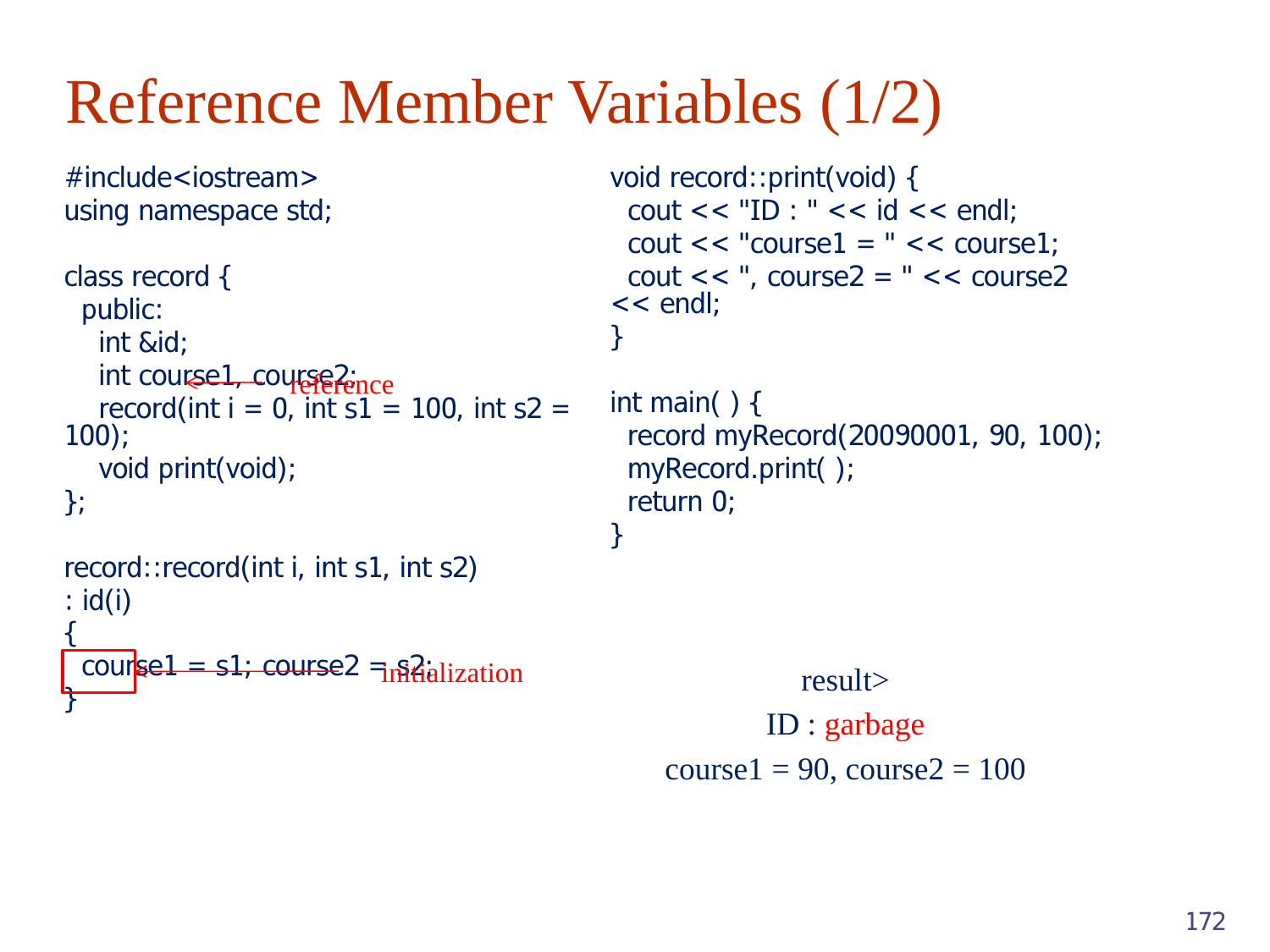

# Reference Member Variables (1/2)
| #include<iostream> using namespace std; class record { public: int &id; int course1, course2; record(int i = 0, int s1 = 100, int s2 = 100); void print(void); }; record::record(int i, int s1, int s2) : id(i) { course1 = s1; course2 = s2; } | void record::print(void) { cout << "ID : " << id << endl; cout << "course1 = " << course1; cout << ", course2 = " << course2 << endl; } int main( ) { record myRecord(20090001, 90, 100); myRecord.print( ); return 0; } |
| --- | --- |
reference
initialization

result>
ID : garbage
course1 = 90, course2 = 100
172